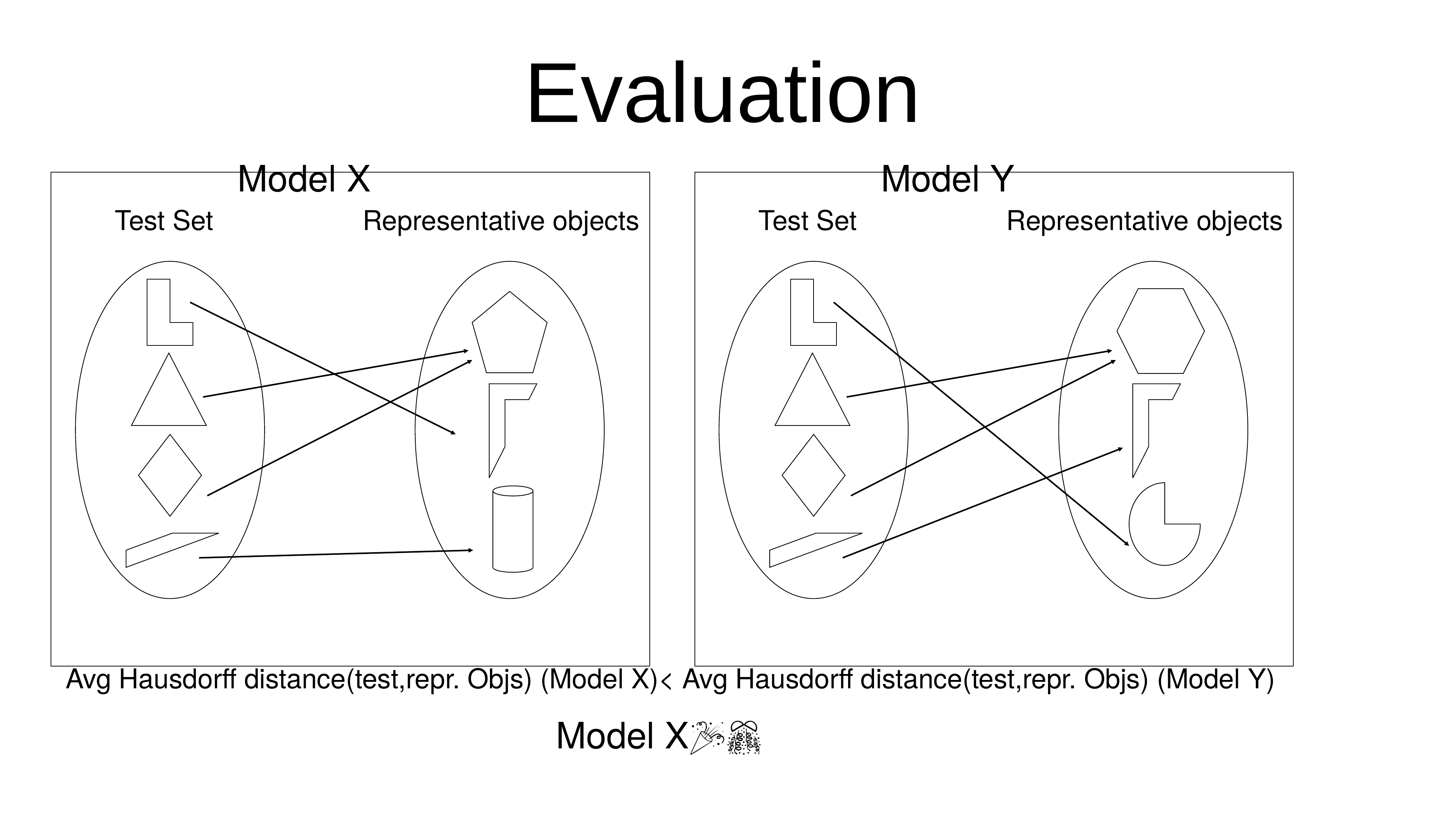

# Evaluation
Model X

Test Set
Representative objects

Model Y

Test Set
Representative objects

Avg Hausdorff distance(test,repr. Objs) (Model X)< Avg Hausdorff distance(test,repr. Objs) (Model Y)
Model X🎉🎊